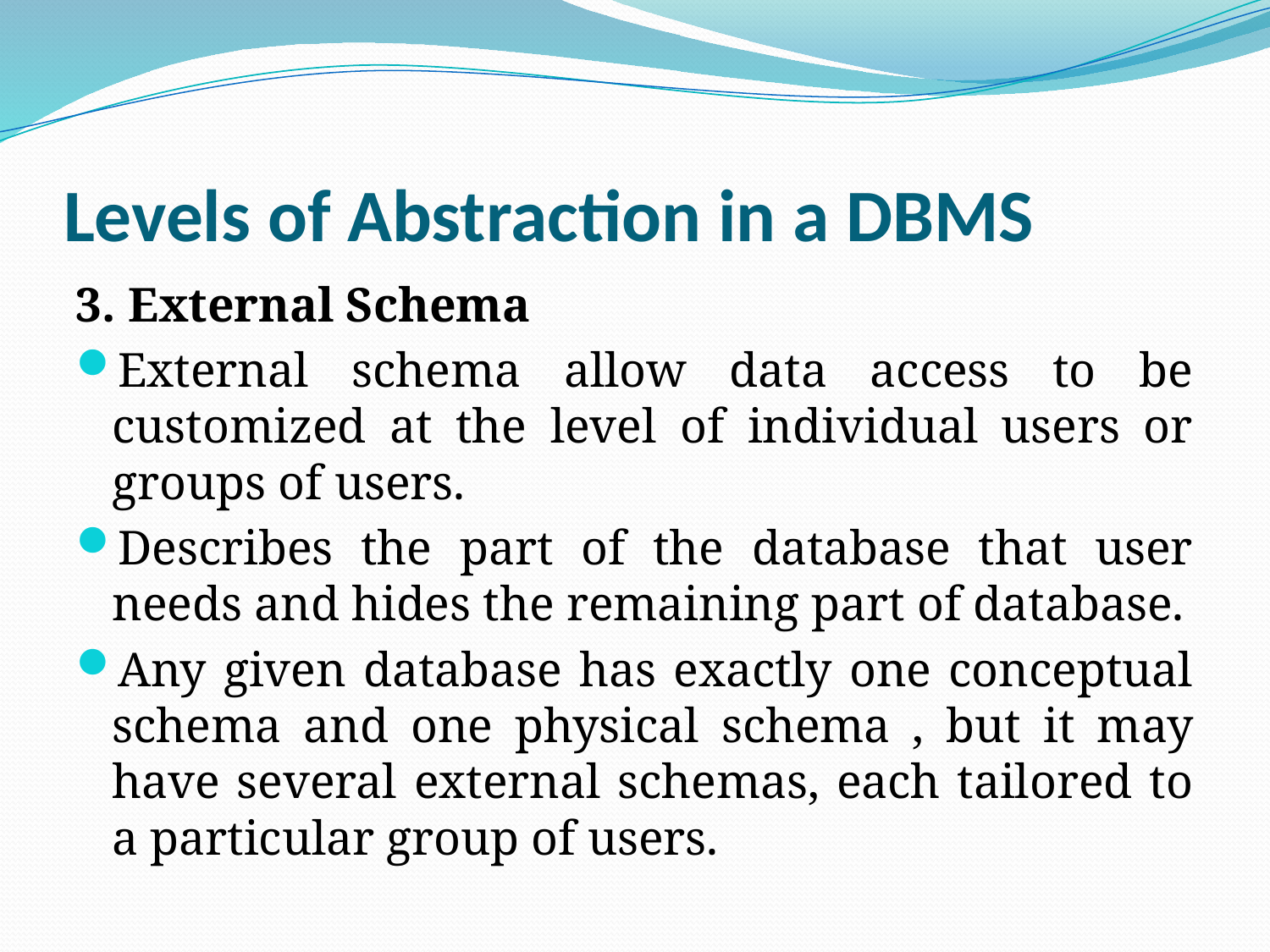

# Levels of Abstraction in a DBMS
3. External Schema
External schema allow data access to be customized at the level of individual users or groups of users.
Describes the part of the database that user needs and hides the remaining part of database.
Any given database has exactly one conceptual schema and one physical schema , but it may have several external schemas, each tailored to a particular group of users.